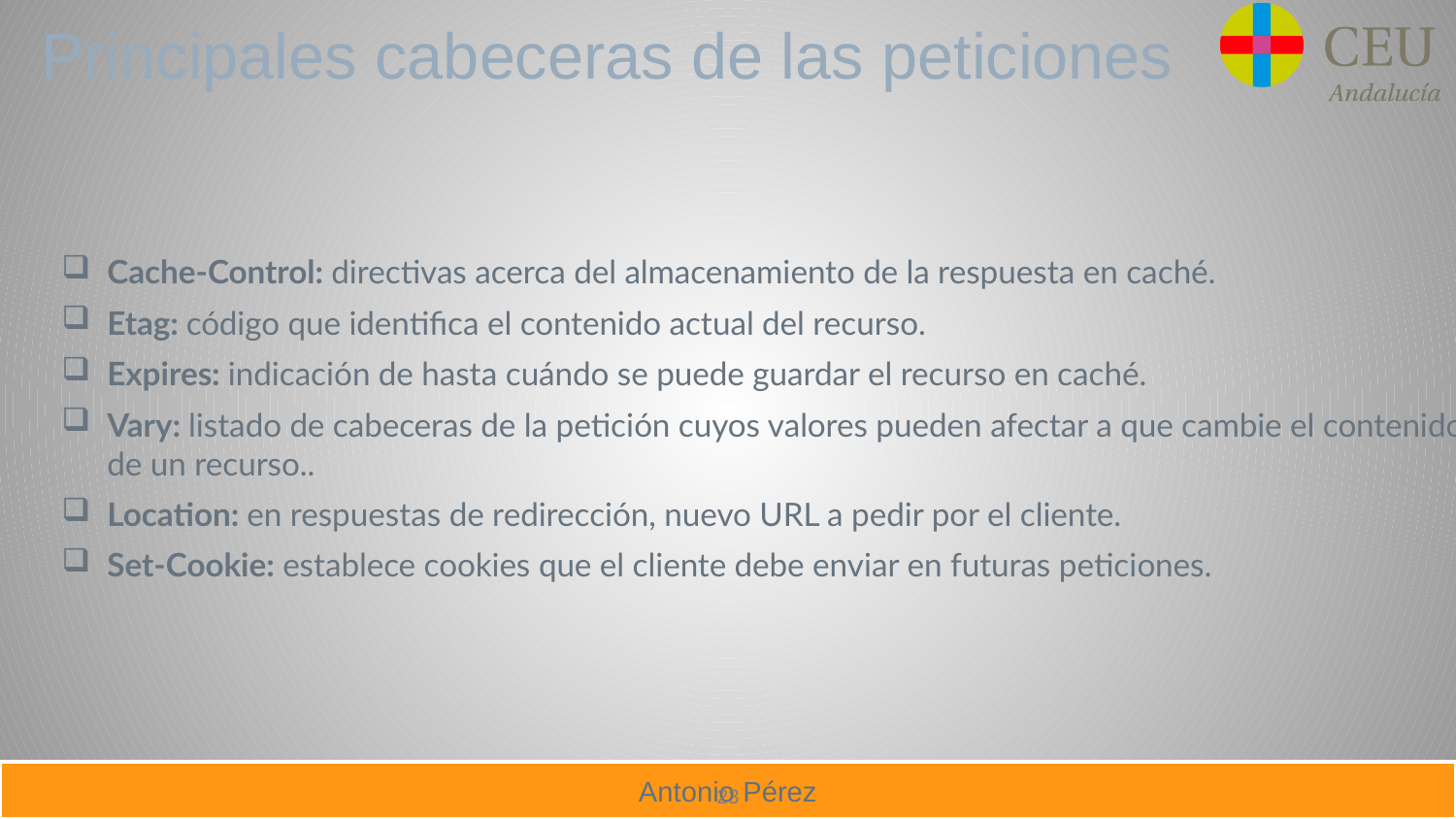

# Principales cabeceras de las peticiones
Cache-Control: directivas acerca del almacenamiento de la respuesta en caché.
Etag: código que identifica el contenido actual del recurso.
Expires: indicación de hasta cuándo se puede guardar el recurso en caché.
Vary: listado de cabeceras de la petición cuyos valores pueden afectar a que cambie el contenido de un recurso..
Location: en respuestas de redirección, nuevo URL a pedir por el cliente.
Set-Cookie: establece cookies que el cliente debe enviar en futuras peticiones.
23